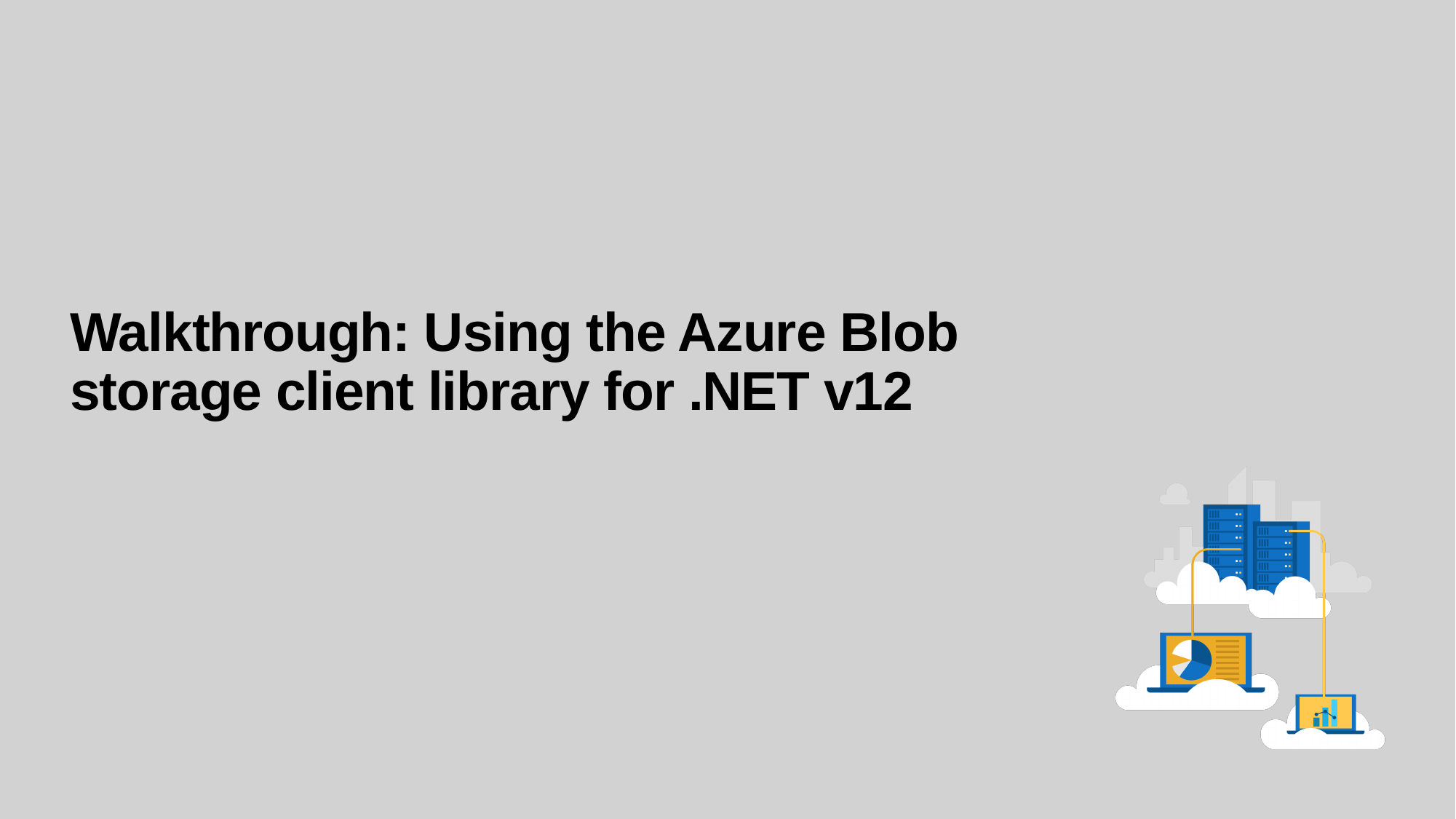

# Walkthrough: Using the Azure Blob storage client library for .NET v12